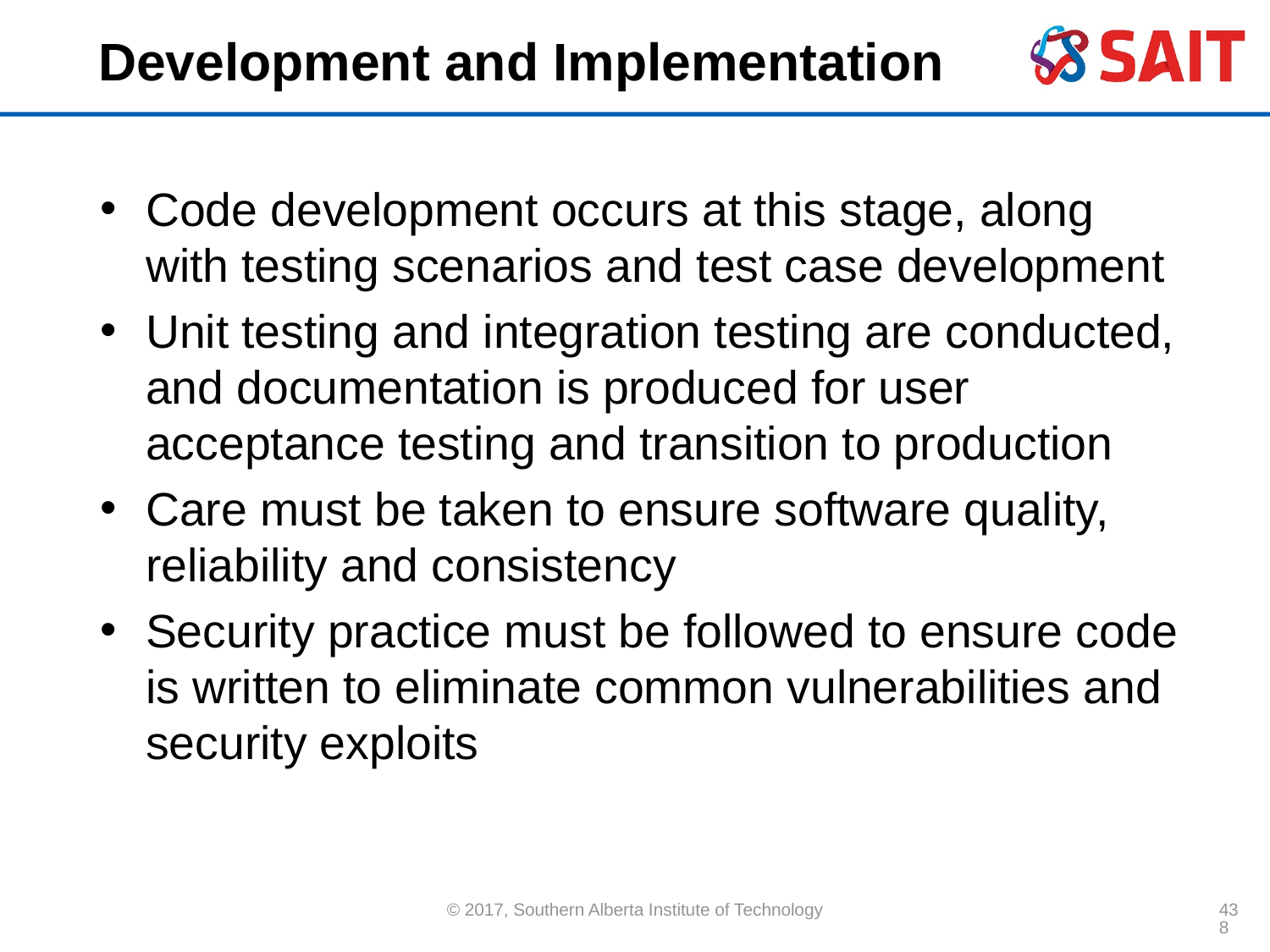

# Development and Implementation
Code development occurs at this stage, along with testing scenarios and test case development
Unit testing and integration testing are conducted, and documentation is produced for user acceptance testing and transition to production
Care must be taken to ensure software quality, reliability and consistency
Security practice must be followed to ensure code is written to eliminate common vulnerabilities and security exploits